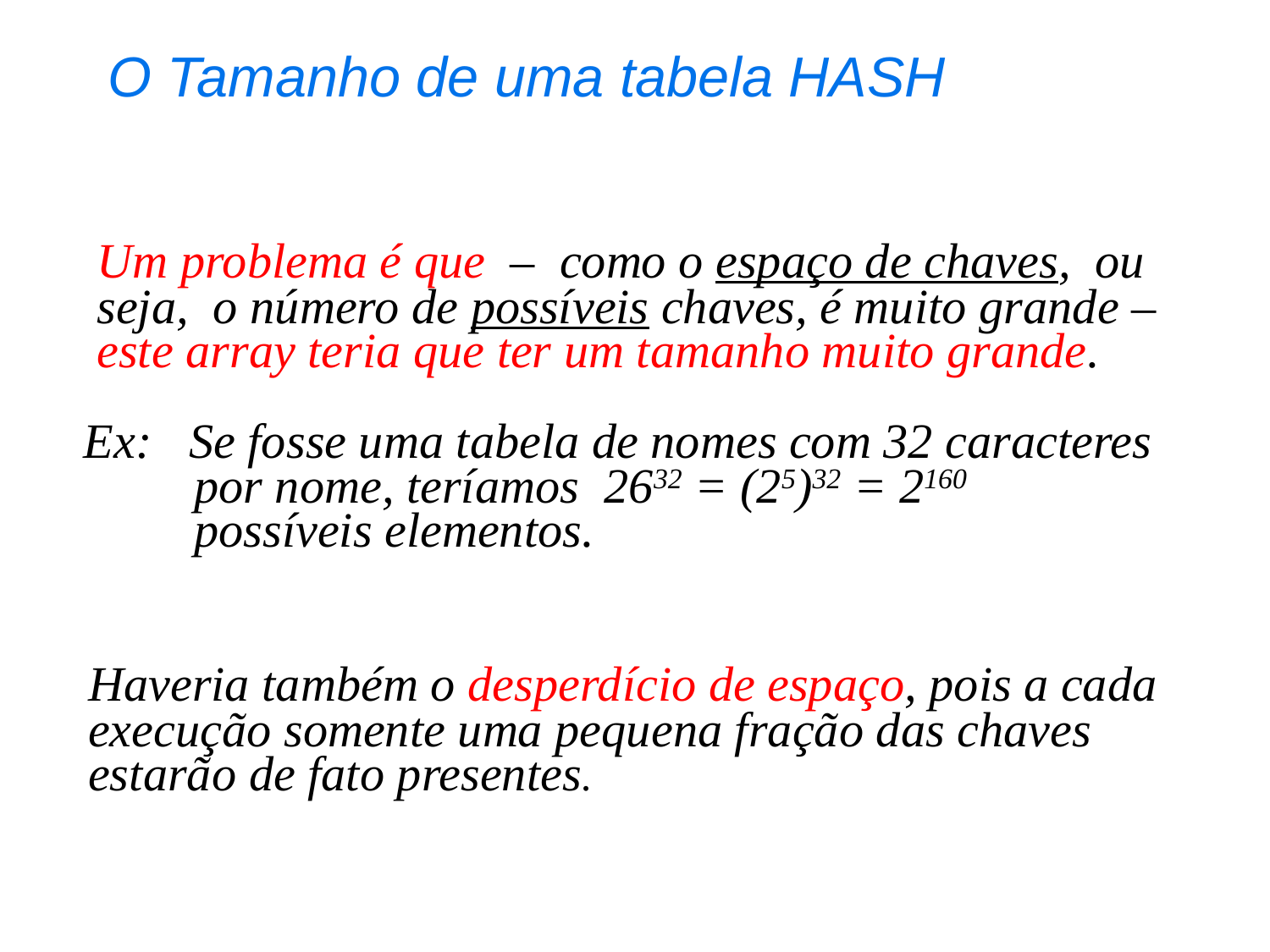

O Tamanho de uma tabela HASH
Um problema é que  –  como o espaço de chaves,  ou
seja,  o número de possíveis chaves, é muito grande –
este array teria que ter um tamanho muito grande.
Ex:   Se fosse uma tabela de nomes com 32 caracteres
         por nome, teríamos  2632 = (25)32 = 2160
         possíveis elementos.
Haveria também o desperdício de espaço, pois a cada
execução somente uma pequena fração das chaves
estarão de fato presentes.